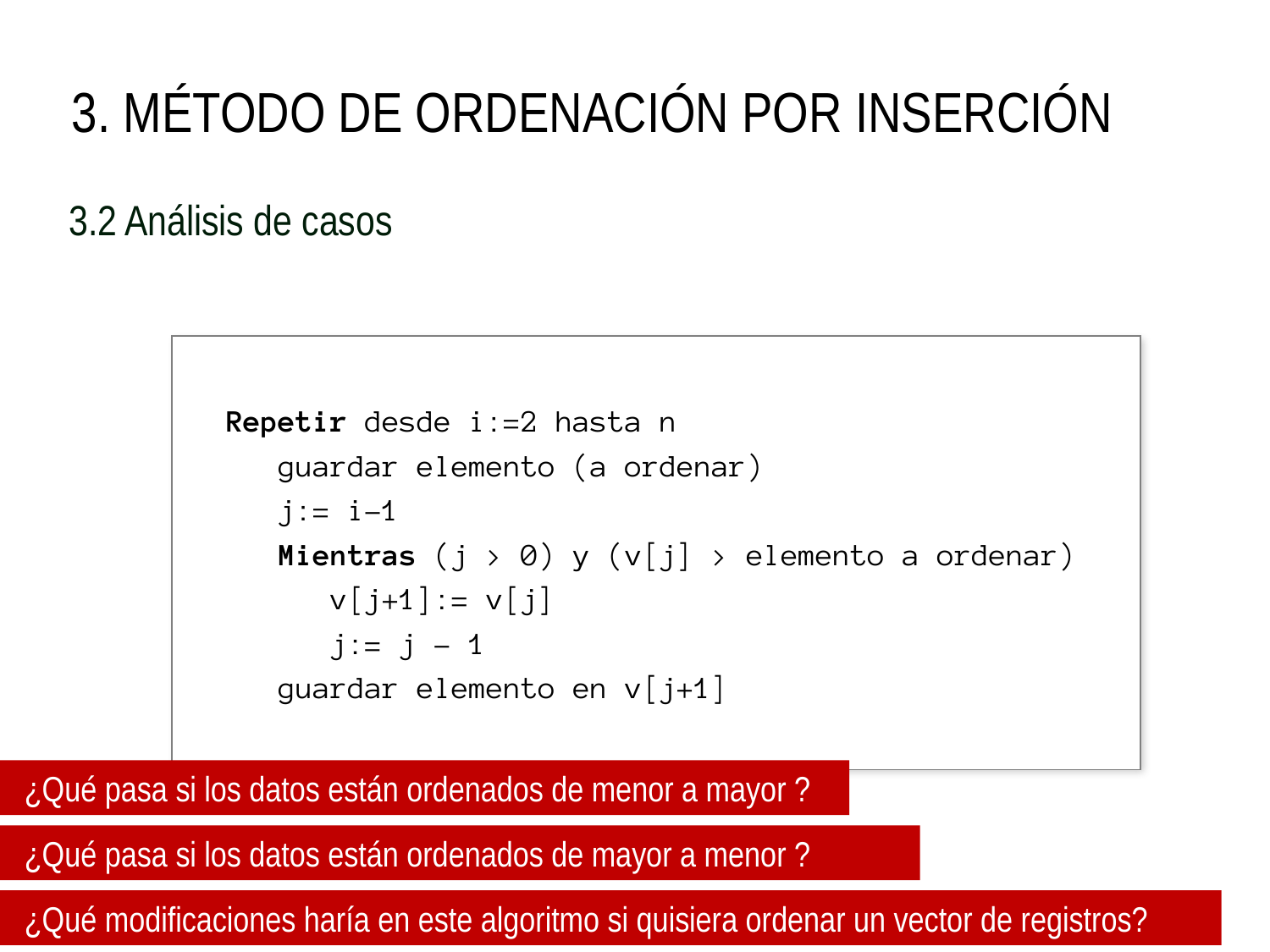

3. MÉTODO DE ORDENACIÓN POR INSERCIÓN
3.2 Análisis de casos

  Repetir desde i:=2 hasta n
     guardar elemento (a ordenar)
     j:= i-1
     Mientras (j > 0) y (v[j] > elemento a ordenar)
        v[j+1]:= v[j]
        j:= j - 1
     guardar elemento en v[j+1]

¿Qué pasa si los datos están ordenados de menor a mayor ?
¿Qué pasa si los datos están ordenados de mayor a menor ?
Taller de Programación - Imperativo - 2019
¿Qué modificaciones haría en este algoritmo si quisiera ordenar un vector de registros?